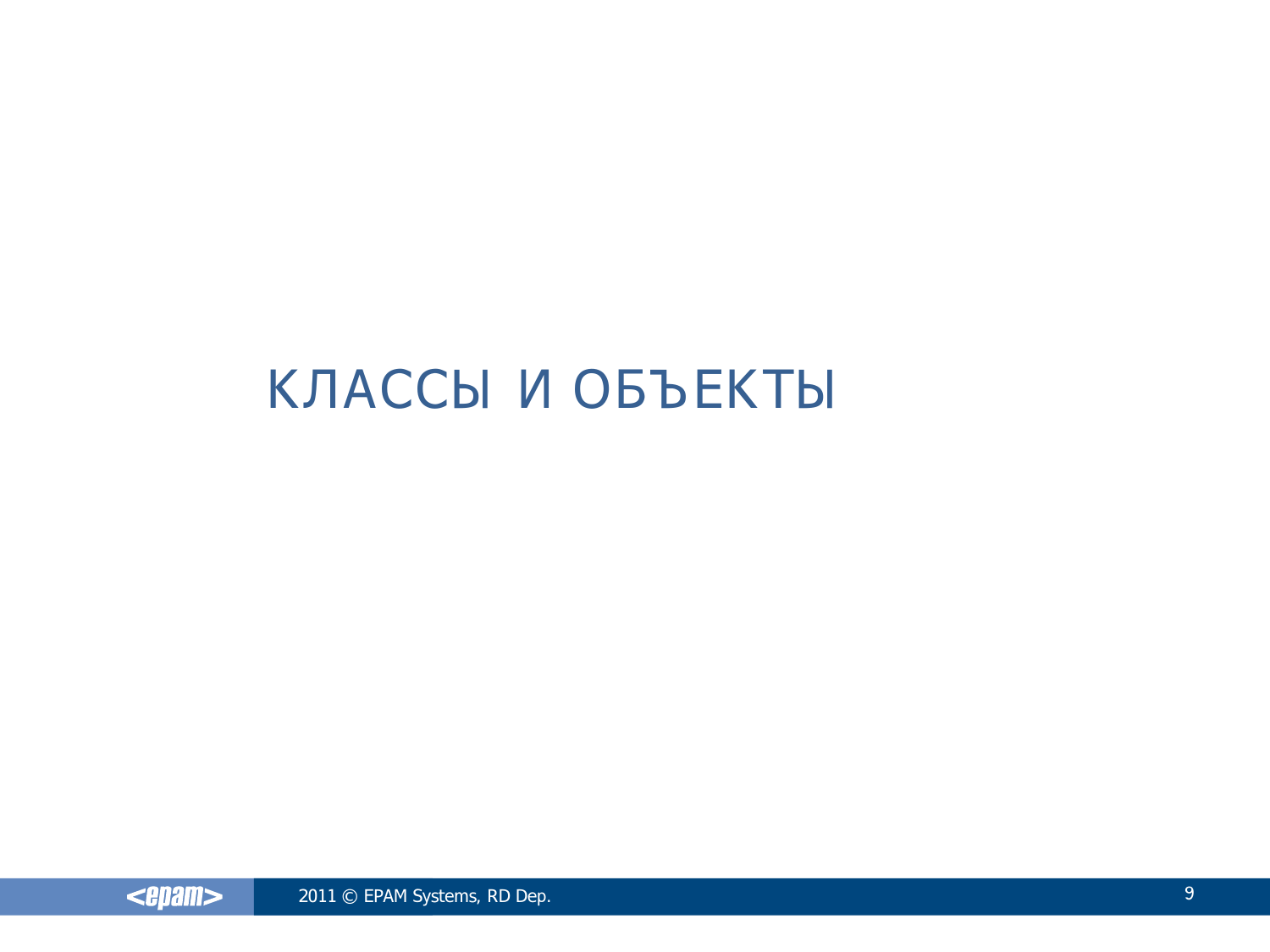

# Классы и объекты
9
2011 © EPAM Systems, RD Dep.